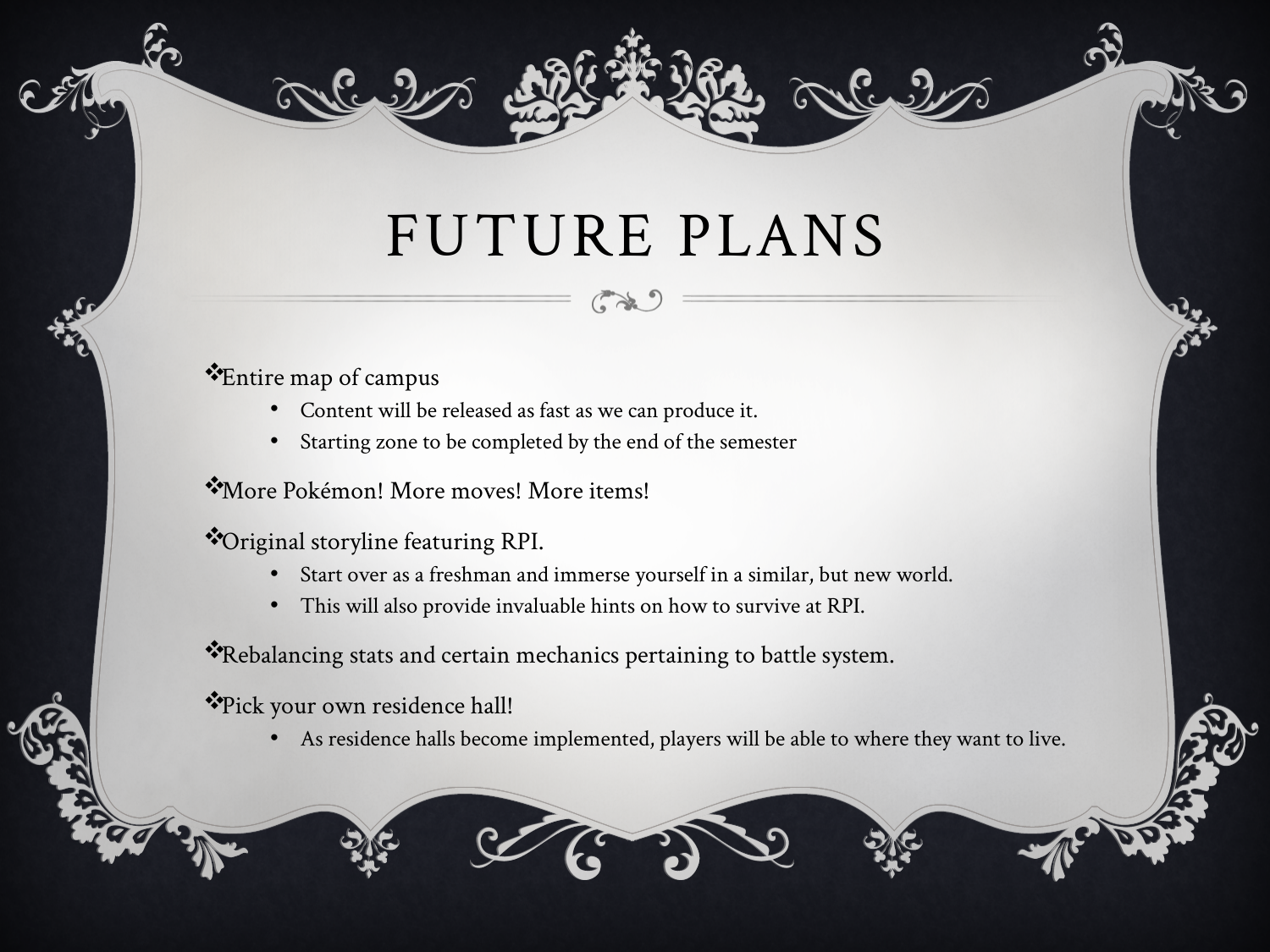

# Future Plans
Entire map of campus
Content will be released as fast as we can produce it.
Starting zone to be completed by the end of the semester
More Pokémon! More moves! More items!
Original storyline featuring RPI.
Start over as a freshman and immerse yourself in a similar, but new world.
This will also provide invaluable hints on how to survive at RPI.
Rebalancing stats and certain mechanics pertaining to battle system.
Pick your own residence hall!
As residence halls become implemented, players will be able to where they want to live.